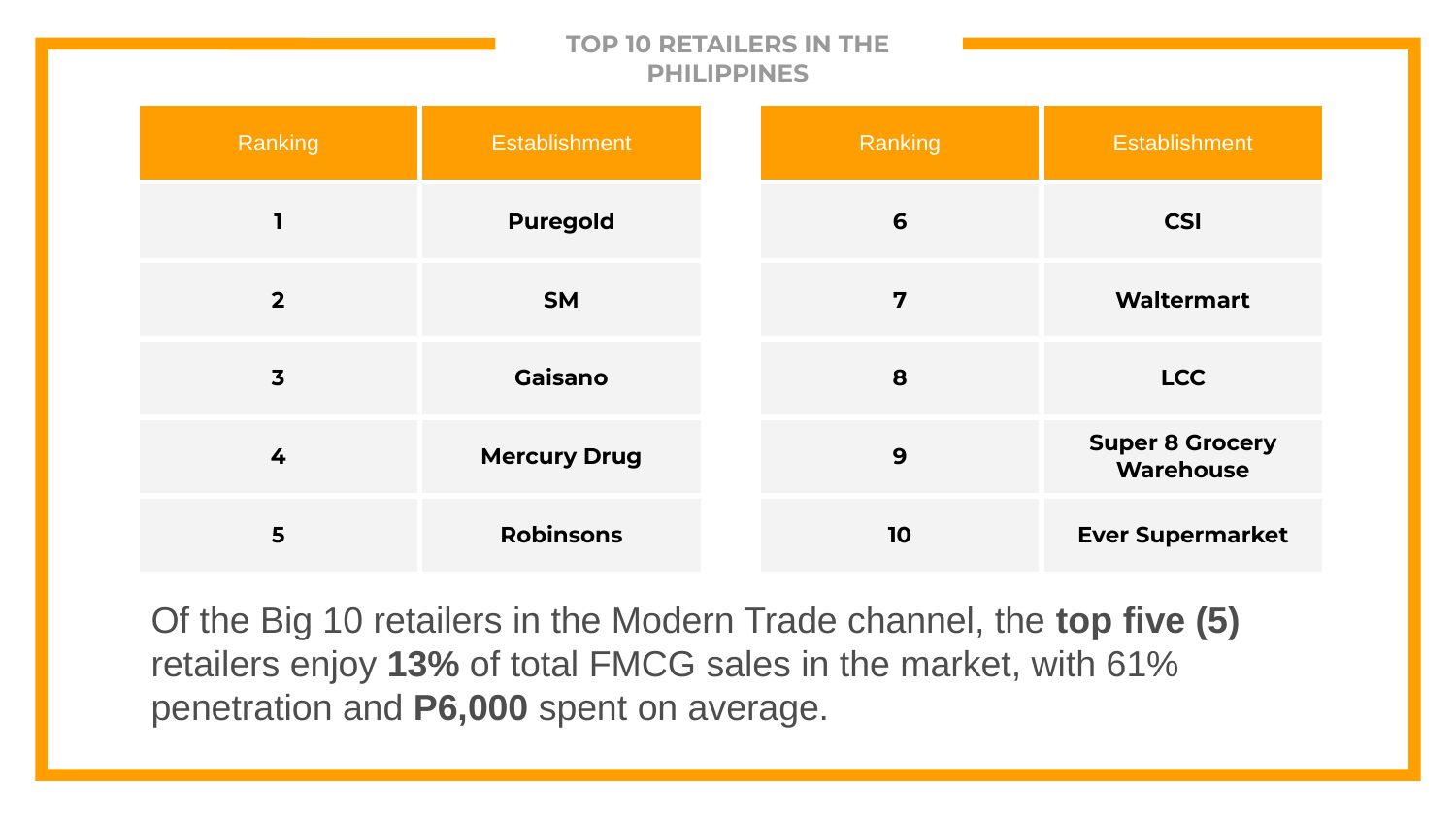

# TOP 10 RETAILERS IN THE PHILIPPINES
| Ranking | Establishment |
| --- | --- |
| 1 | Puregold |
| 2 | SM |
| 3 | Gaisano |
| 4 | Mercury Drug |
| 5 | Robinsons |
| Ranking | Establishment |
| --- | --- |
| 6 | CSI |
| 7 | Waltermart |
| 8 | LCC |
| 9 | Super 8 Grocery Warehouse |
| 10 | Ever Supermarket |
Of the Big 10 retailers in the Modern Trade channel, the top five (5) retailers enjoy 13% of total FMCG sales in the market, with 61% penetration and P6,000 spent on average.